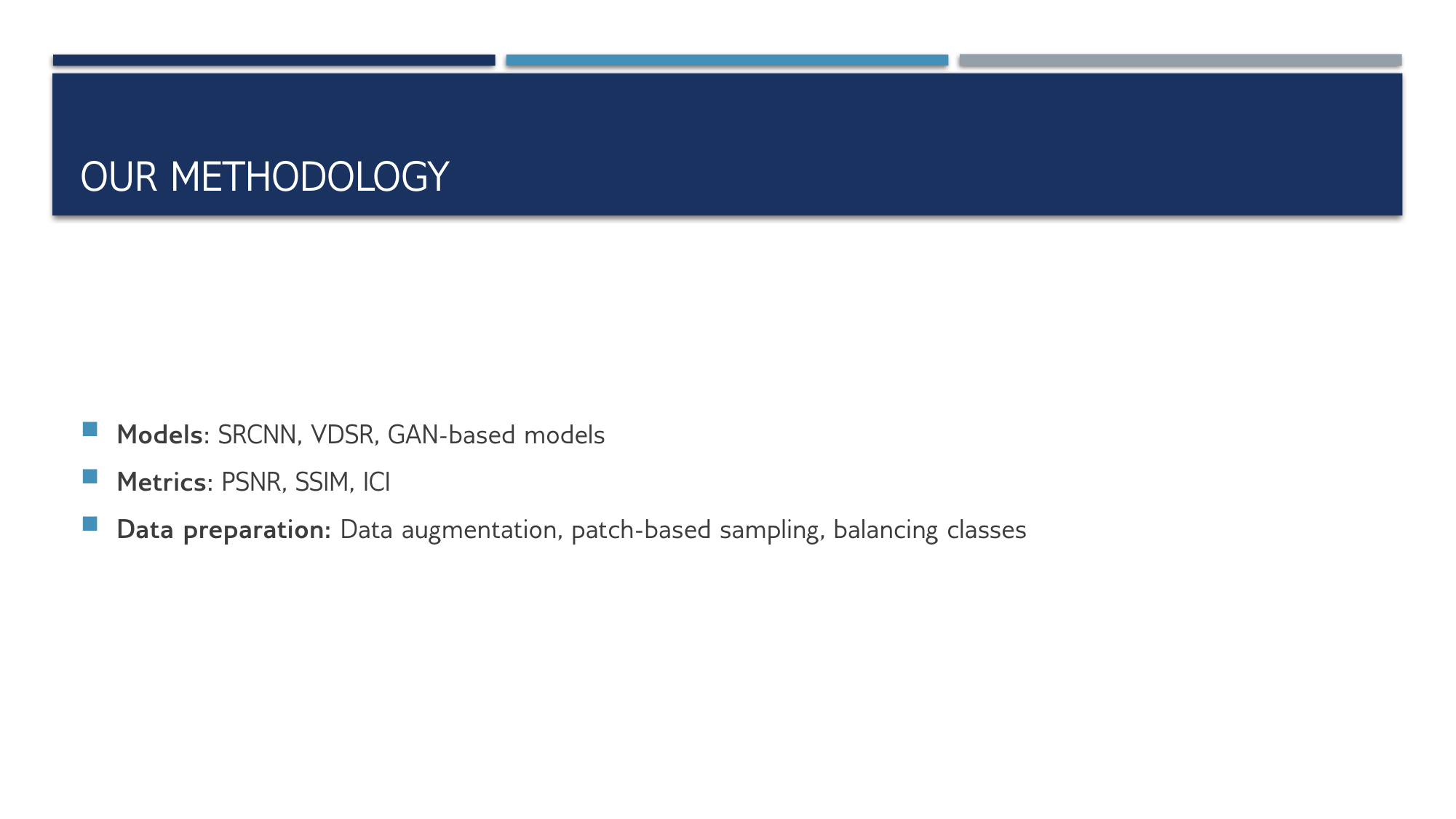

# Our Methodology
Models: SRCNN, VDSR, GAN-based models
Metrics: PSNR, SSIM, ICI
Data preparation: Data augmentation, patch-based sampling, balancing classes